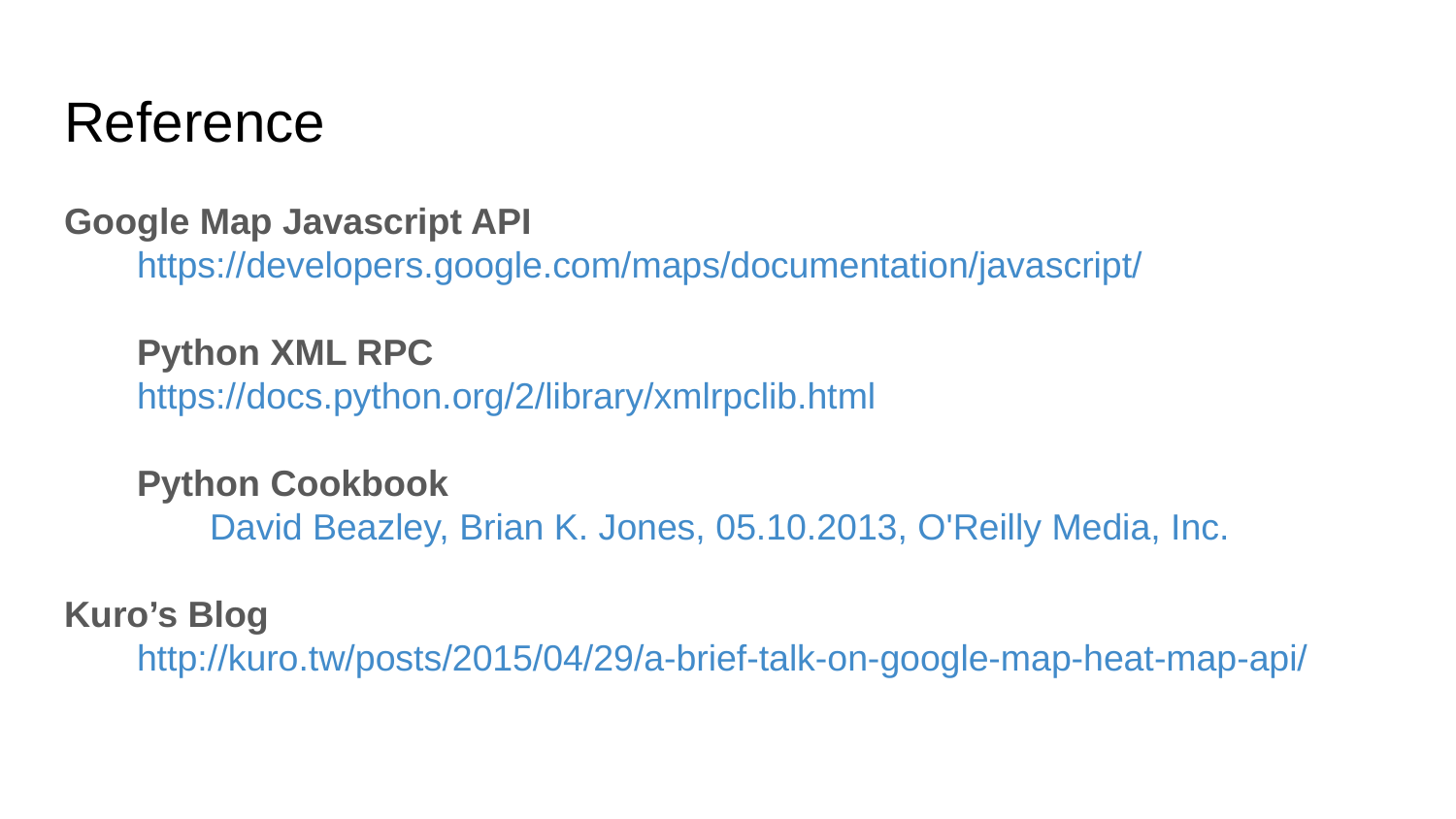

# Reference
Google Map Javascript API
https://developers.google.com/maps/documentation/javascript/

Python XML RPC
https://docs.python.org/2/library/xmlrpclib.html

Python Cookbook
	David Beazley, Brian K. Jones, 05.10.2013, O'Reilly Media, Inc.

Kuro’s Blog
http://kuro.tw/posts/2015/04/29/a-brief-talk-on-google-map-heat-map-api/